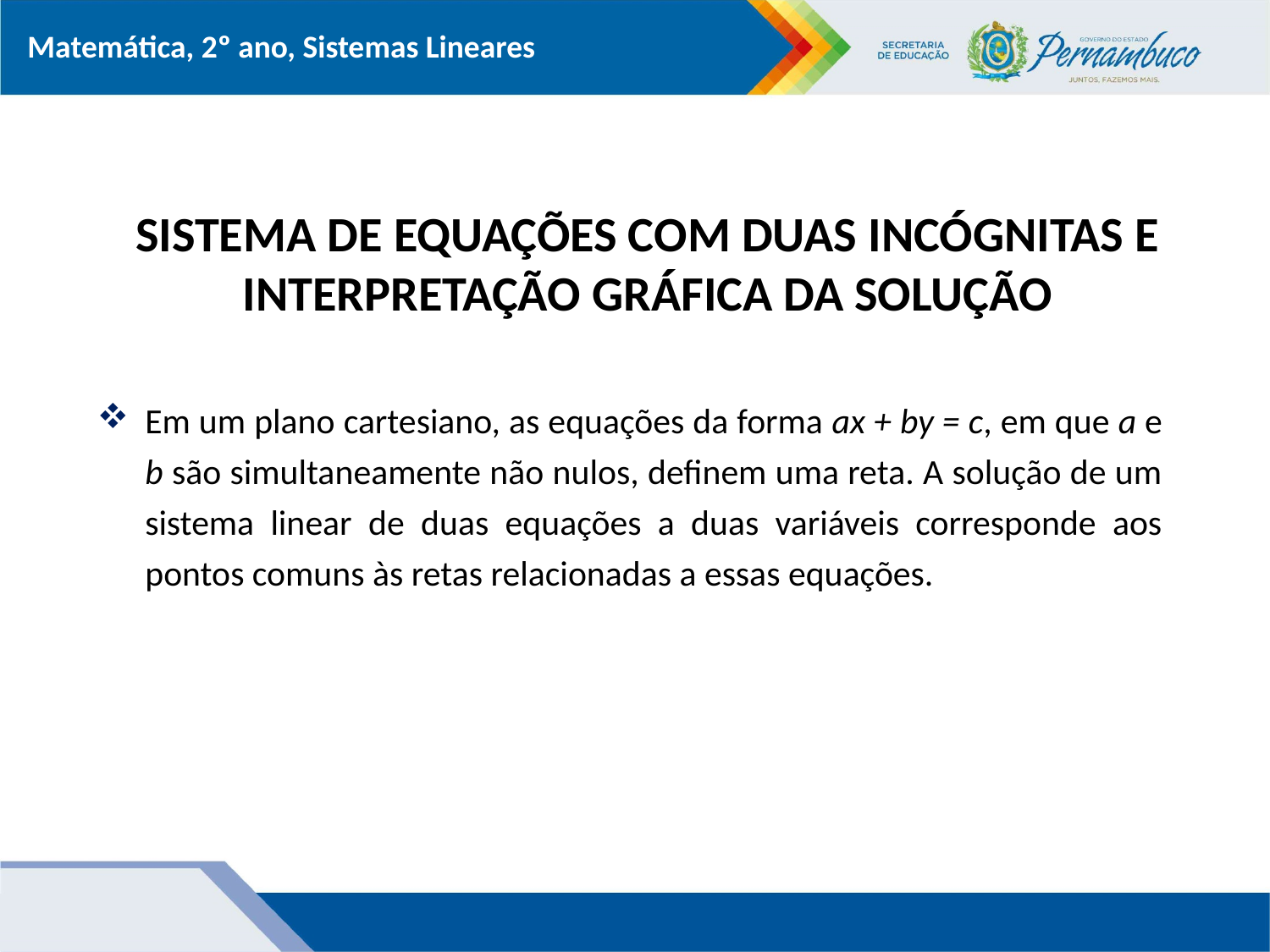

# SISTEMA DE EQUAÇÕES COM DUAS INCÓGNITAS E INTERPRETAÇÃO GRÁFICA DA SOLUÇÃO
Em um plano cartesiano, as equações da forma ax + by = c, em que a e b são simultaneamente não nulos, definem uma reta. A solução de um sistema linear de duas equações a duas variáveis corresponde aos pontos comuns às retas relacionadas a essas equações.